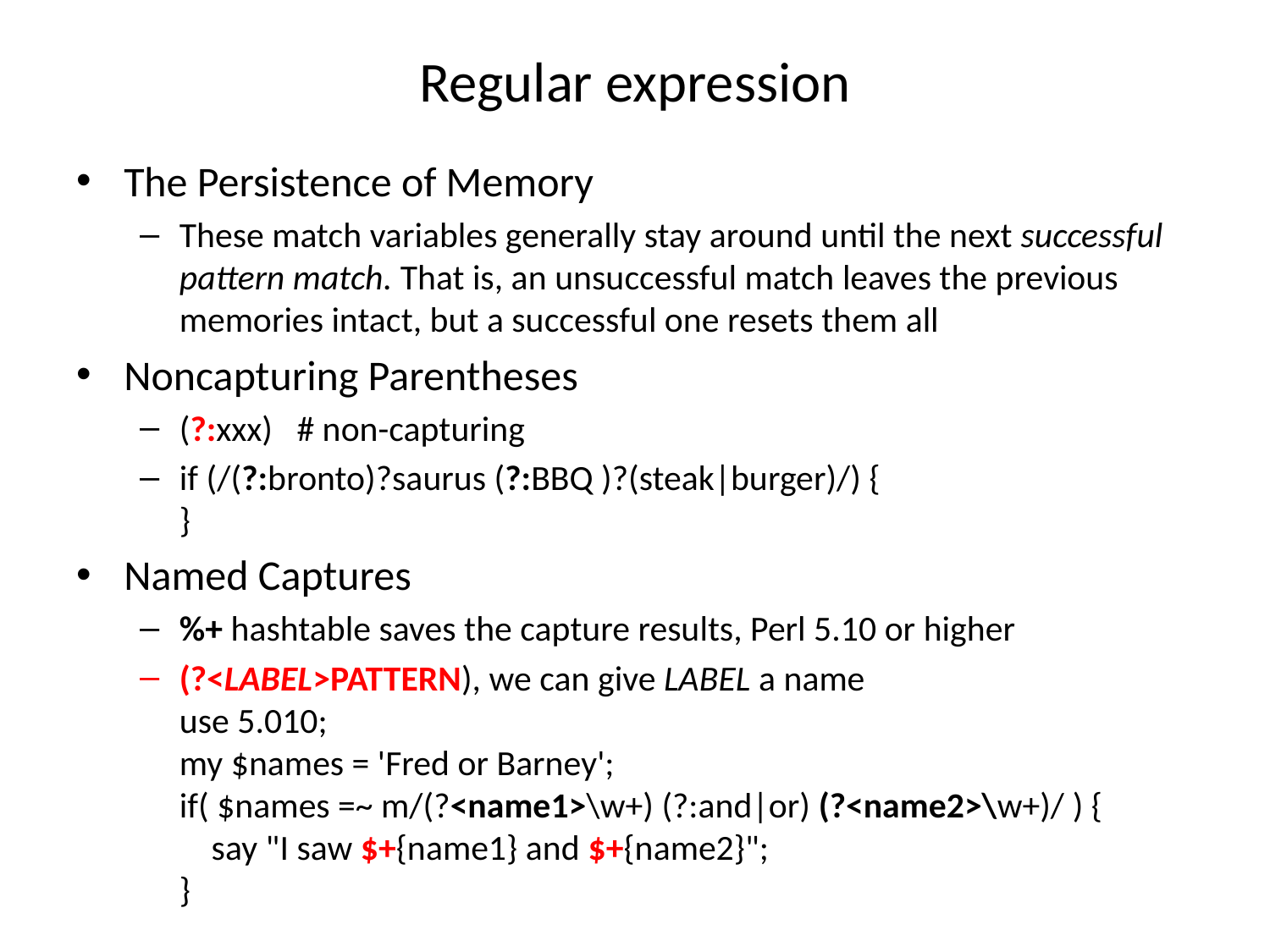

# Regular expression
The Persistence of Memory
These match variables generally stay around until the next successful pattern match. That is, an unsuccessful match leaves the previous memories intact, but a successful one resets them all
Noncapturing Parentheses
(?:xxx)   # non-capturing
if (/(?:bronto)?saurus (?:BBQ )?(steak|burger)/) {
}
Named Captures
%+ hashtable saves the capture results, Perl 5.10 or higher
(?<LABEL>PATTERN), we can give LABEL a name
use 5.010;
my $names = 'Fred or Barney';
if( $names =~ m/(?<name1>\w+) (?:and|or) (?<name2>\w+)/ ) {
    say "I saw $+{name1} and $+{name2}";
}